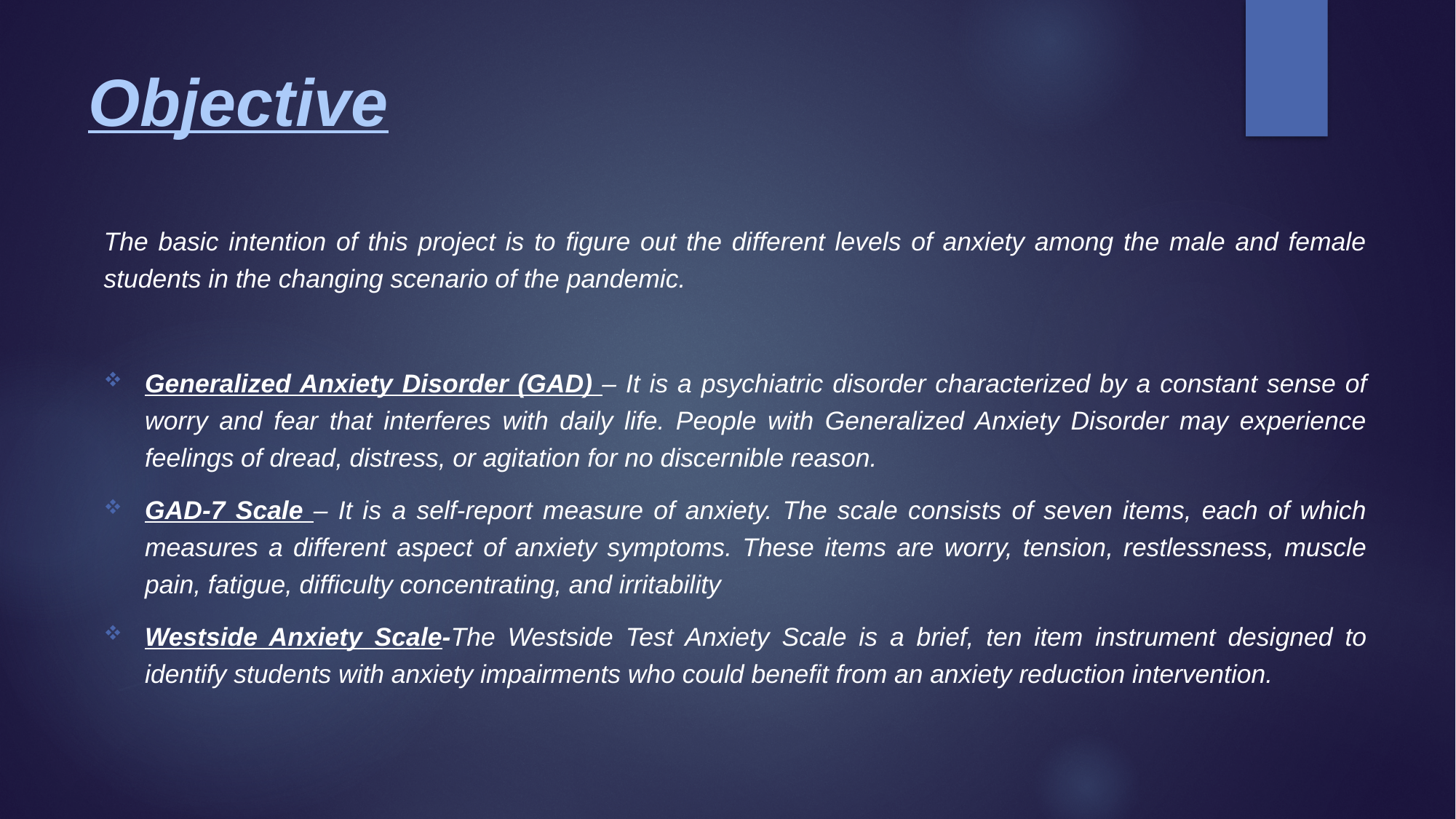

# Objective
The basic intention of this project is to figure out the different levels of anxiety among the male and female students in the changing scenario of the pandemic.

Generalized Anxiety Disorder (GAD) – It is a psychiatric disorder characterized by a constant sense of worry and fear that interferes with daily life. People with Generalized Anxiety Disorder may experience feelings of dread, distress, or agitation for no discernible reason.
GAD-7 Scale – It is a self-report measure of anxiety. The scale consists of seven items, each of which measures a different aspect of anxiety symptoms. These items are worry, tension, restlessness, muscle pain, fatigue, difficulty concentrating, and irritability
Westside Anxiety Scale-The Westside Test Anxiety Scale is a brief, ten item instrument designed to identify students with anxiety impairments who could benefit from an anxiety reduction intervention.